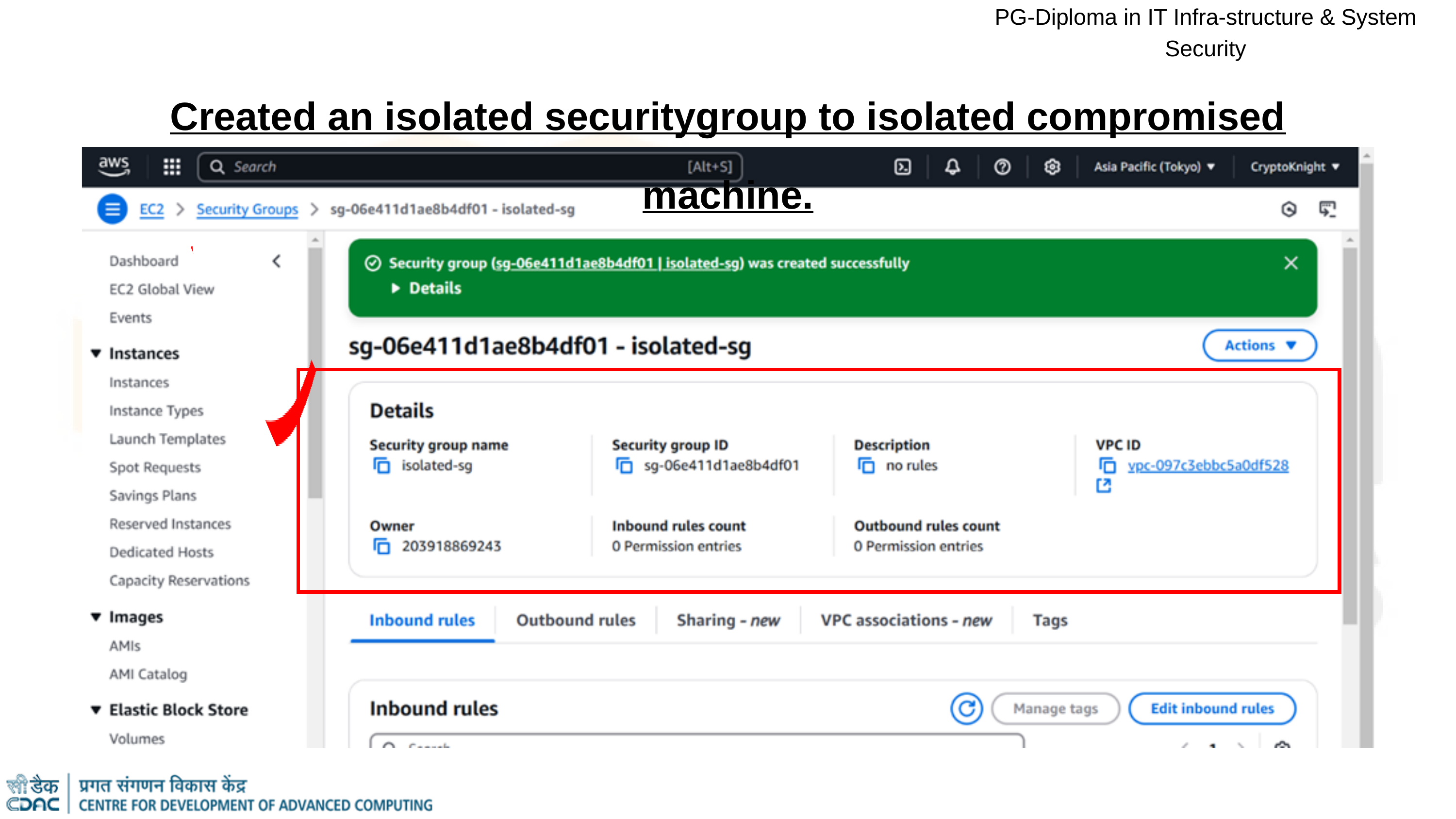

PG-Diploma in IT Infra-structure & System Security
Created an isolated securitygroup to isolated compromised machine.